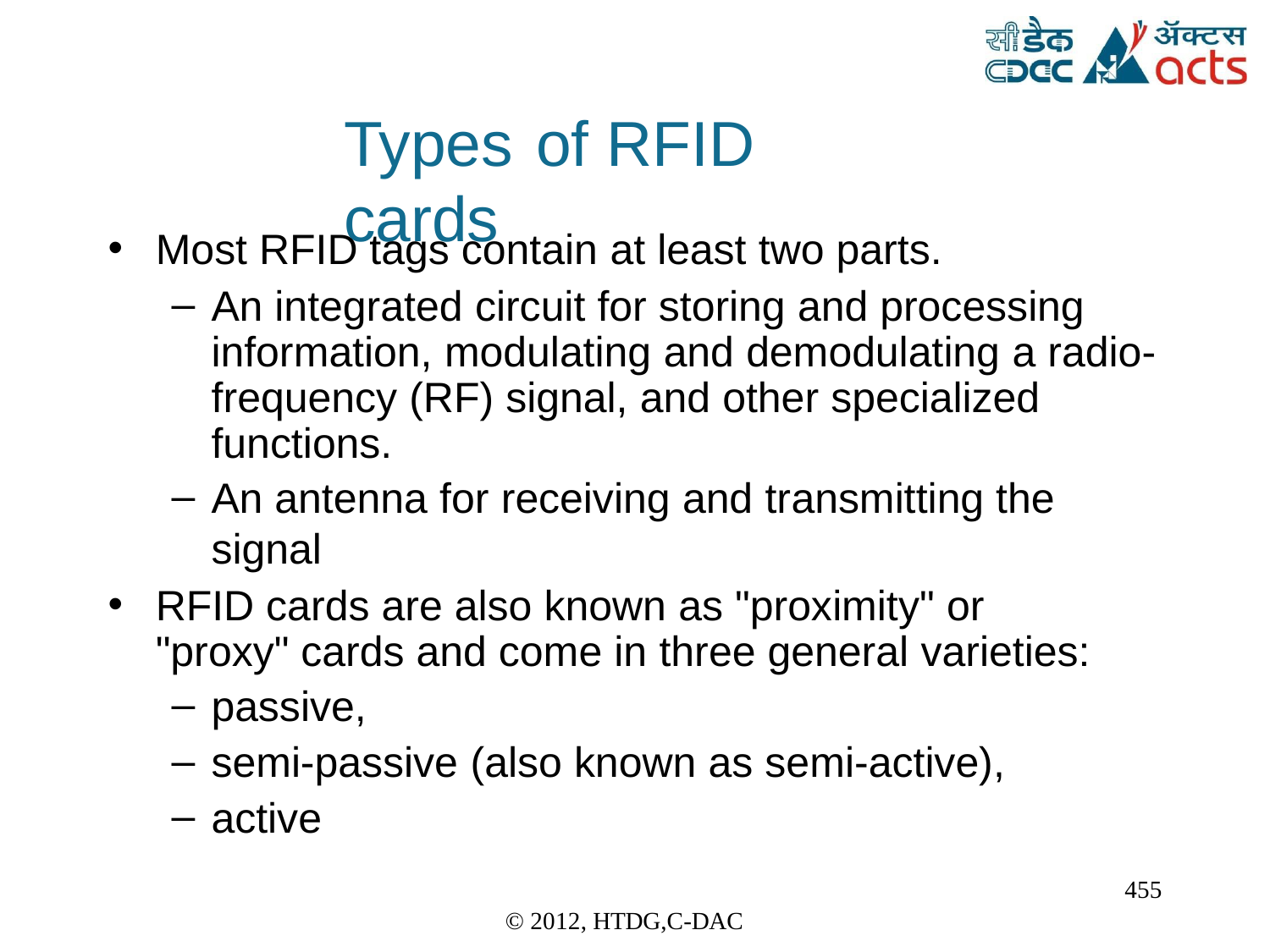

Types	of	RFID cards
Most RFID tags contain at least two parts.

An integrated circuit for storing and processing information, modulating and demodulating a radio- frequency (RF) signal, and other specialized functions.
An antenna for receiving and transmitting the signal

RFID cards are also known as "proximity" or "proxy" cards and come in three general varieties:
passive,
semi-passive (also known as semi-active),
active
455
© 2012, HTDG,C-DAC